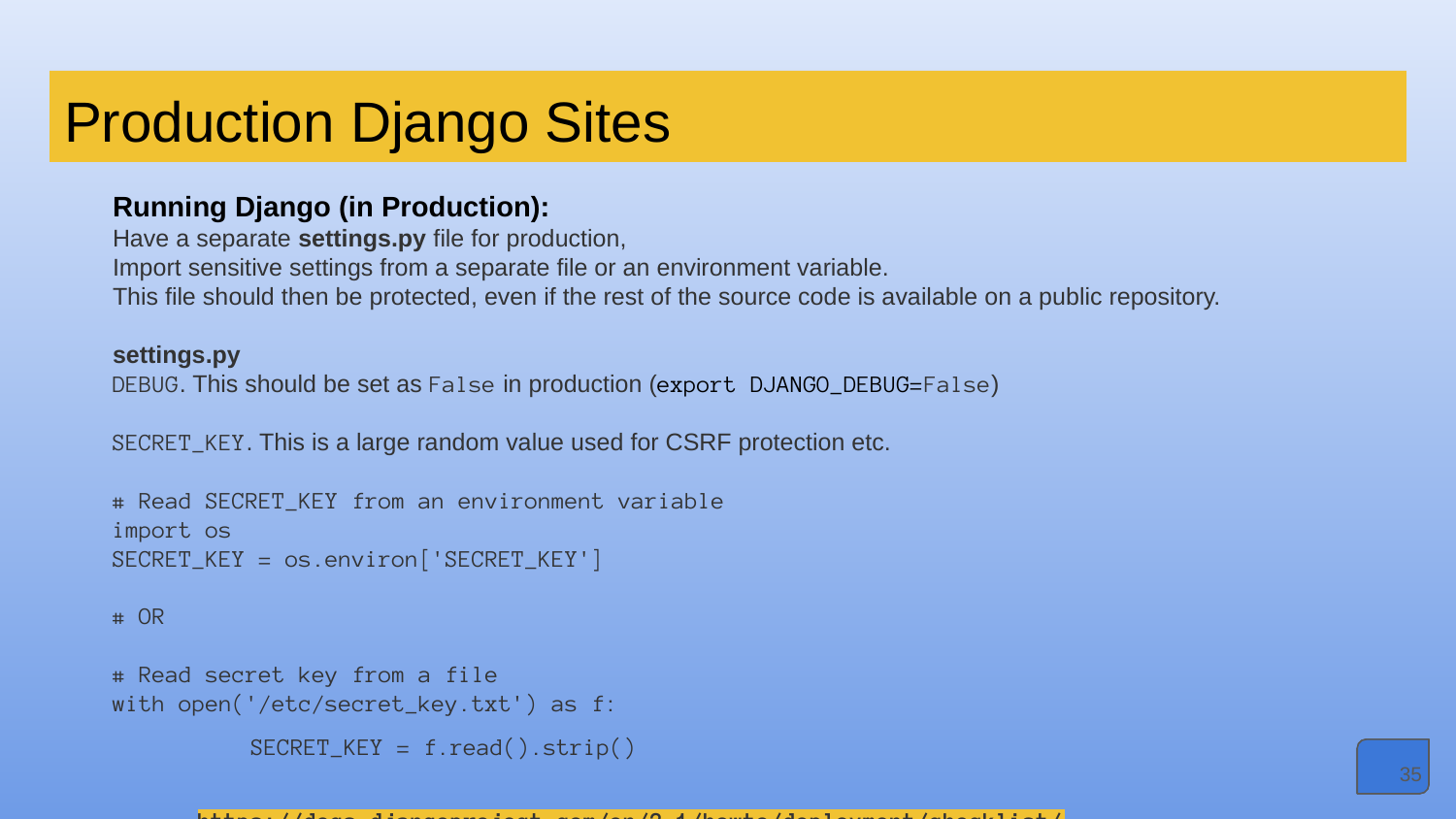

# Production Django Sites
Running Django (in Production):
Have a separate settings.py file for production,
Import sensitive settings from a separate file or an environment variable.
This file should then be protected, even if the rest of the source code is available on a public repository.

settings.py
DEBUG. This should be set as False in production (export DJANGO_DEBUG=False)

SECRET_KEY. This is a large random value used for CSRF protection etc.

# Read SECRET_KEY from an environment variable
import os
SECRET_KEY = os.environ['SECRET_KEY']

# OR

# Read secret key from a file
with open('/etc/secret_key.txt') as f:
    SECRET_KEY = f.read().strip()
https://docs.djangoproject.com/en/2.1/howto/deployment/checklist/

35